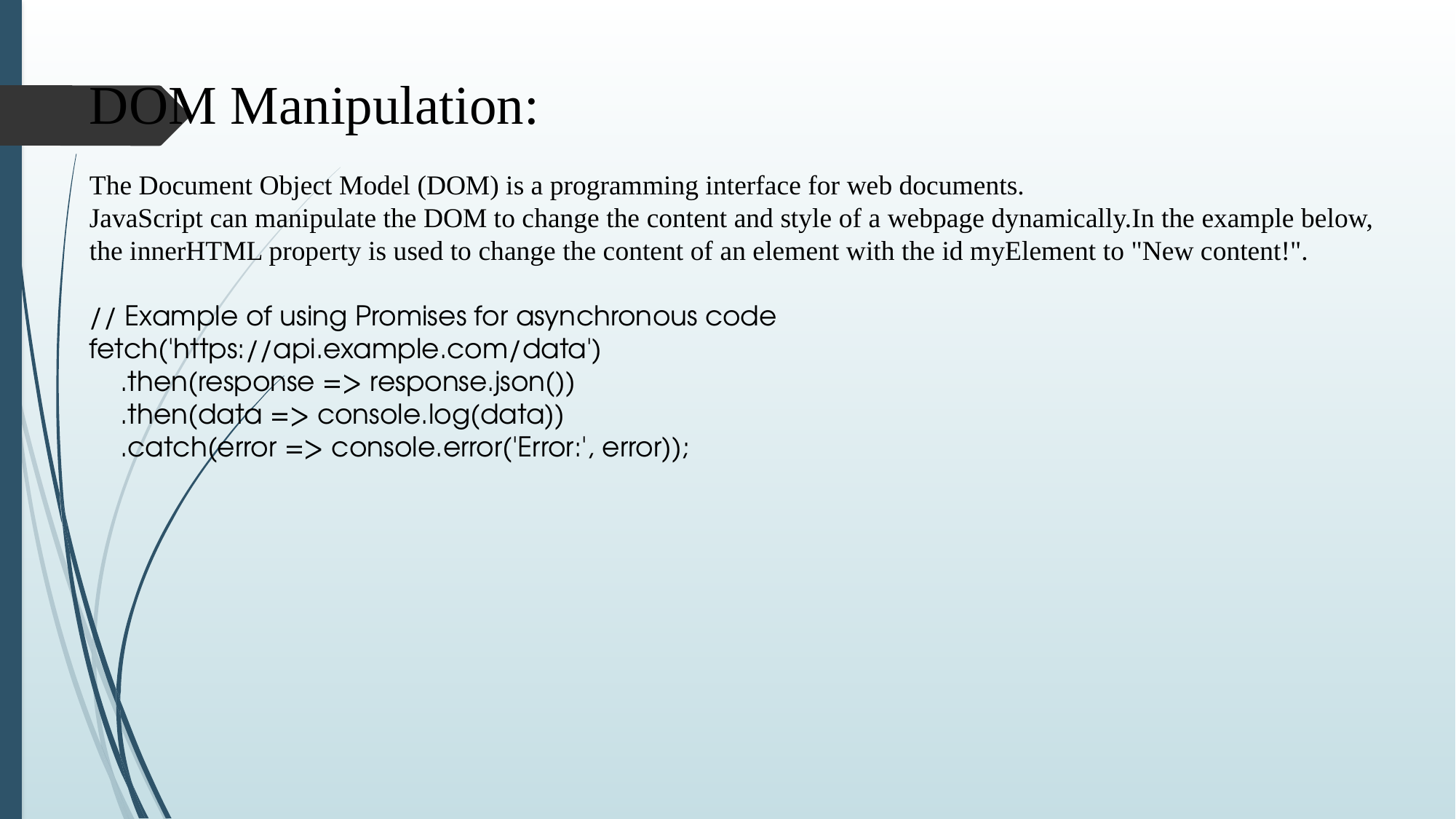

DOM Manipulation:

The Document Object Model (DOM) is a programming interface for web documents.
JavaScript can manipulate the DOM to change the content and style of a webpage dynamically.In the example below,
the innerHTML property is used to change the content of an element with the id myElement to "New content!".

// Example of using Promises for asynchronous code
fetch('https://api.example.com/data')
    .then(response => response.json())
    .then(data => console.log(data))
    .catch(error => console.error('Error:', error));